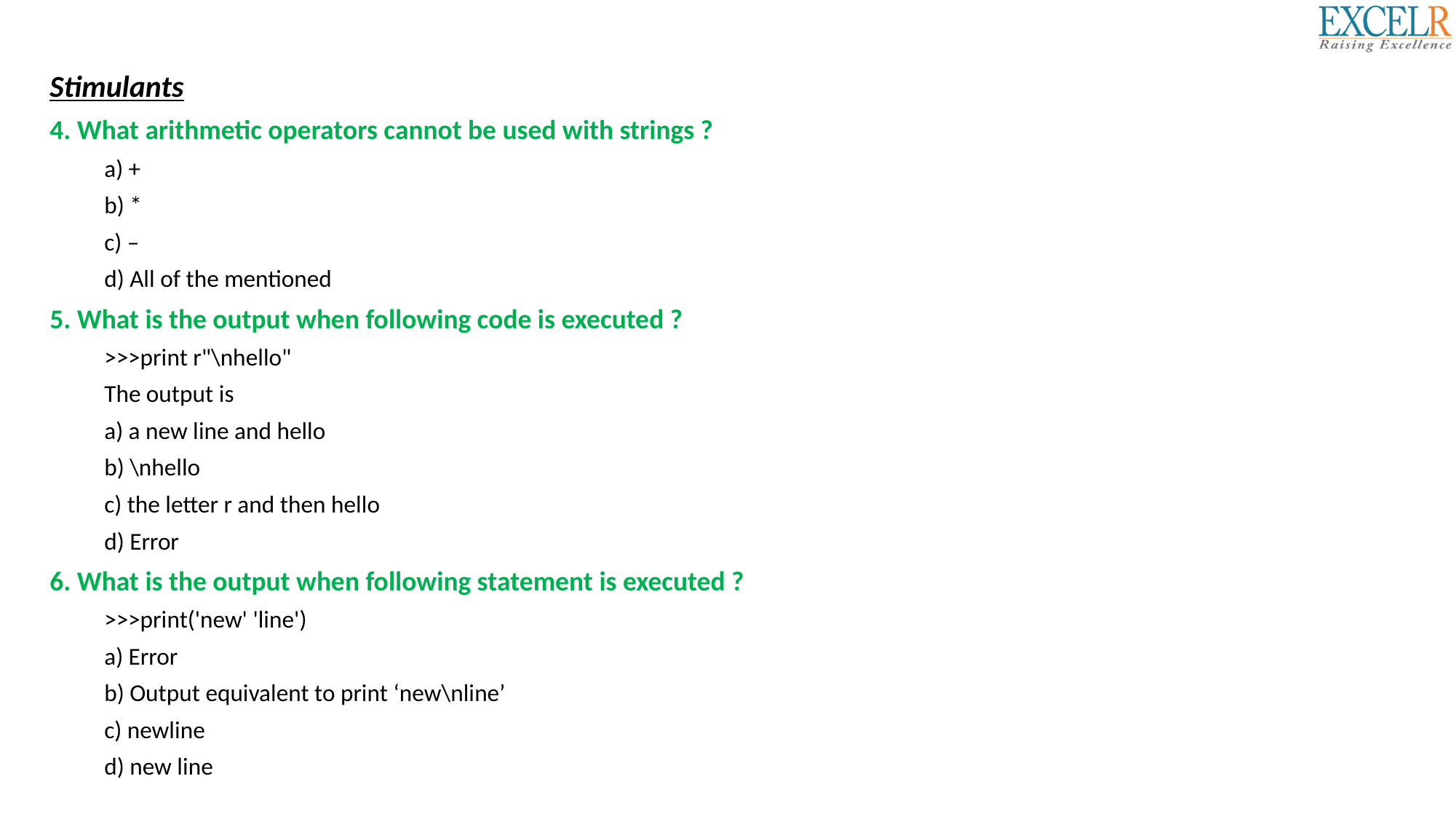

Stimulants
4. What arithmetic operators cannot be used with strings ?
a) +
b) *
c) –
d) All of the mentioned
5. What is the output when following code is executed ?
>>>print r"\nhello"
The output is
a) a new line and hello
b) \nhello
c) the letter r and then hello
d) Error
6. What is the output when following statement is executed ?
>>>print('new' 'line')
a) Error
b) Output equivalent to print ‘new\nline’
c) newline
d) new line